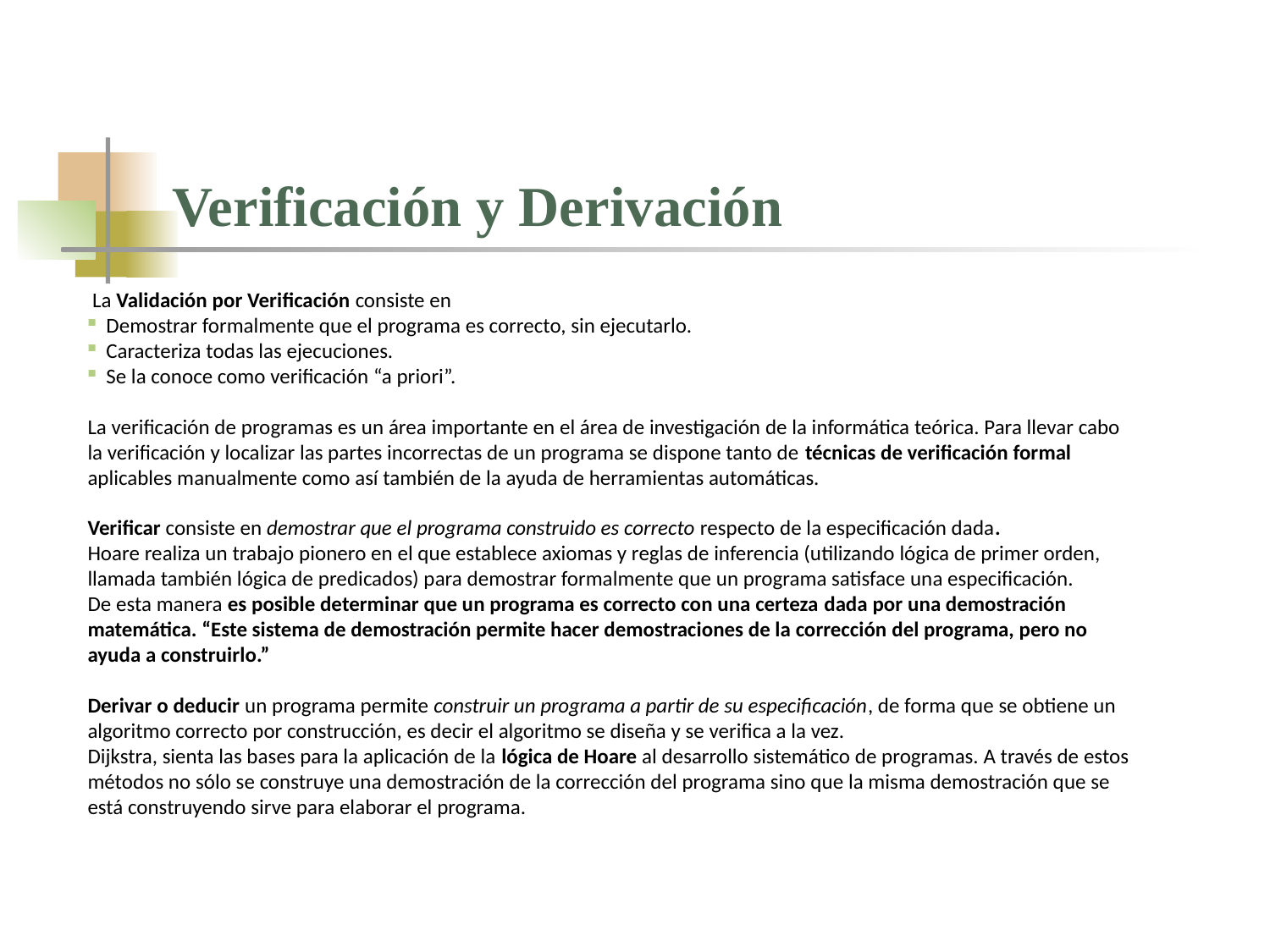

# Verificación y Derivación
 La Validación por Verificación consiste en
  Demostrar formalmente que el programa es correcto, sin ejecutarlo.
  Caracteriza todas las ejecuciones.
  Se la conoce como verificación “a priori”.

La verificación de programas es un área importante en el área de investigación de la informática teórica. Para llevar cabo la verificación y localizar las partes incorrectas de un programa se dispone tanto de técnicas de verificación formal aplicables manualmente como así también de la ayuda de herramientas automáticas.

Verificar consiste en demostrar que el programa construido es correcto respecto de la especificación dada.
Hoare realiza un trabajo pionero en el que establece axiomas y reglas de inferencia (utilizando lógica de primer orden, llamada también lógica de predicados) para demostrar formalmente que un programa satisface una especificación.
De esta manera es posible determinar que un programa es correcto con una certeza dada por una demostración matemática. “Este sistema de demostración permite hacer demostraciones de la corrección del programa, pero no ayuda a construirlo.”

Derivar o deducir un programa permite construir un programa a partir de su especificación, de forma que se obtiene un algoritmo correcto por construcción, es decir el algoritmo se diseña y se verifica a la vez.
Dijkstra, sienta las bases para la aplicación de la lógica de Hoare al desarrollo sistemático de programas. A través de estos métodos no sólo se construye una demostración de la corrección del programa sino que la misma demostración que se está construyendo sirve para elaborar el programa.